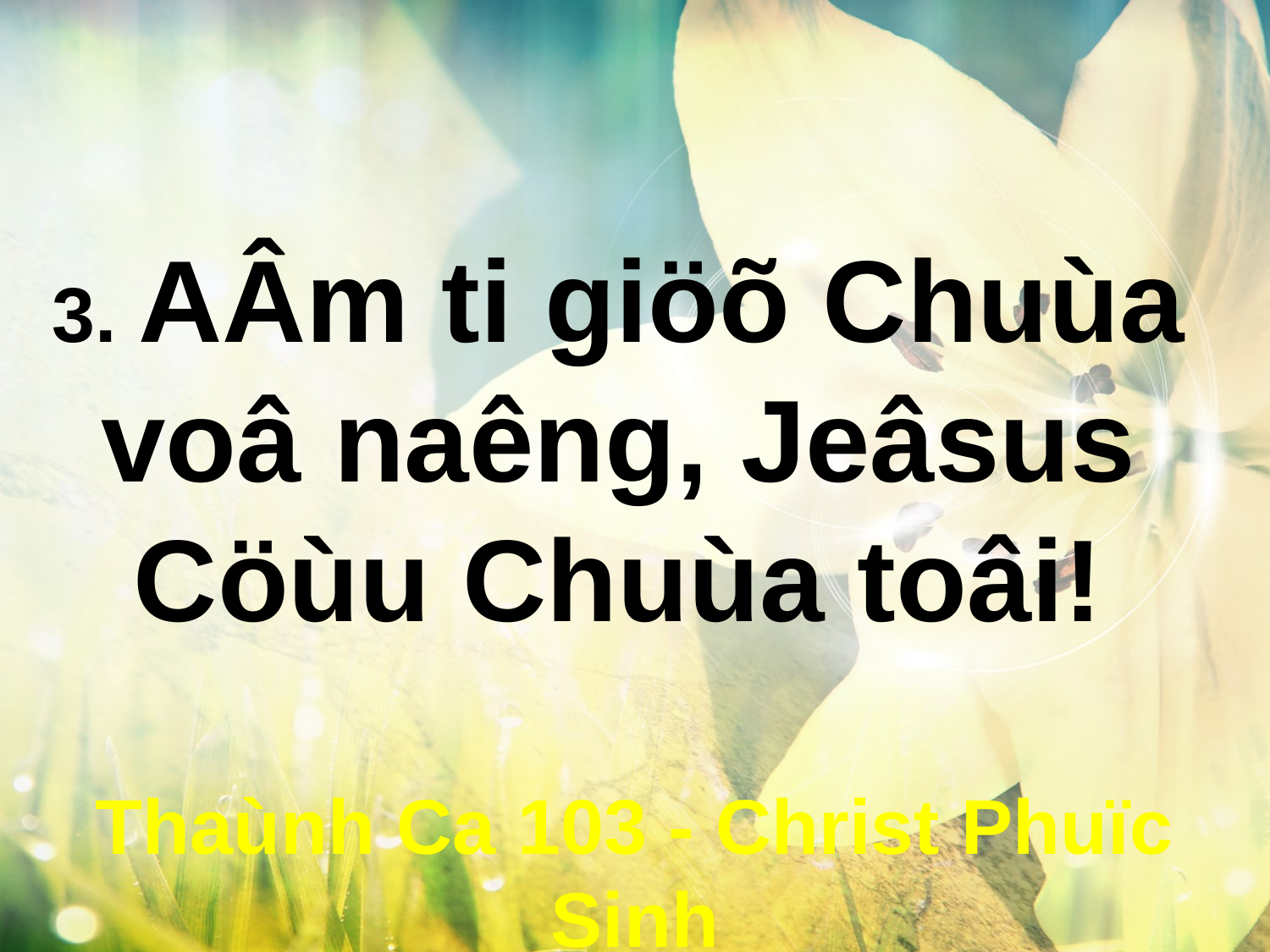

3. AÂm ti giöõ Chuùa
voâ naêng, Jeâsus
Cöùu Chuùa toâi!
Thaùnh Ca 103 - Christ Phuïc Sinh